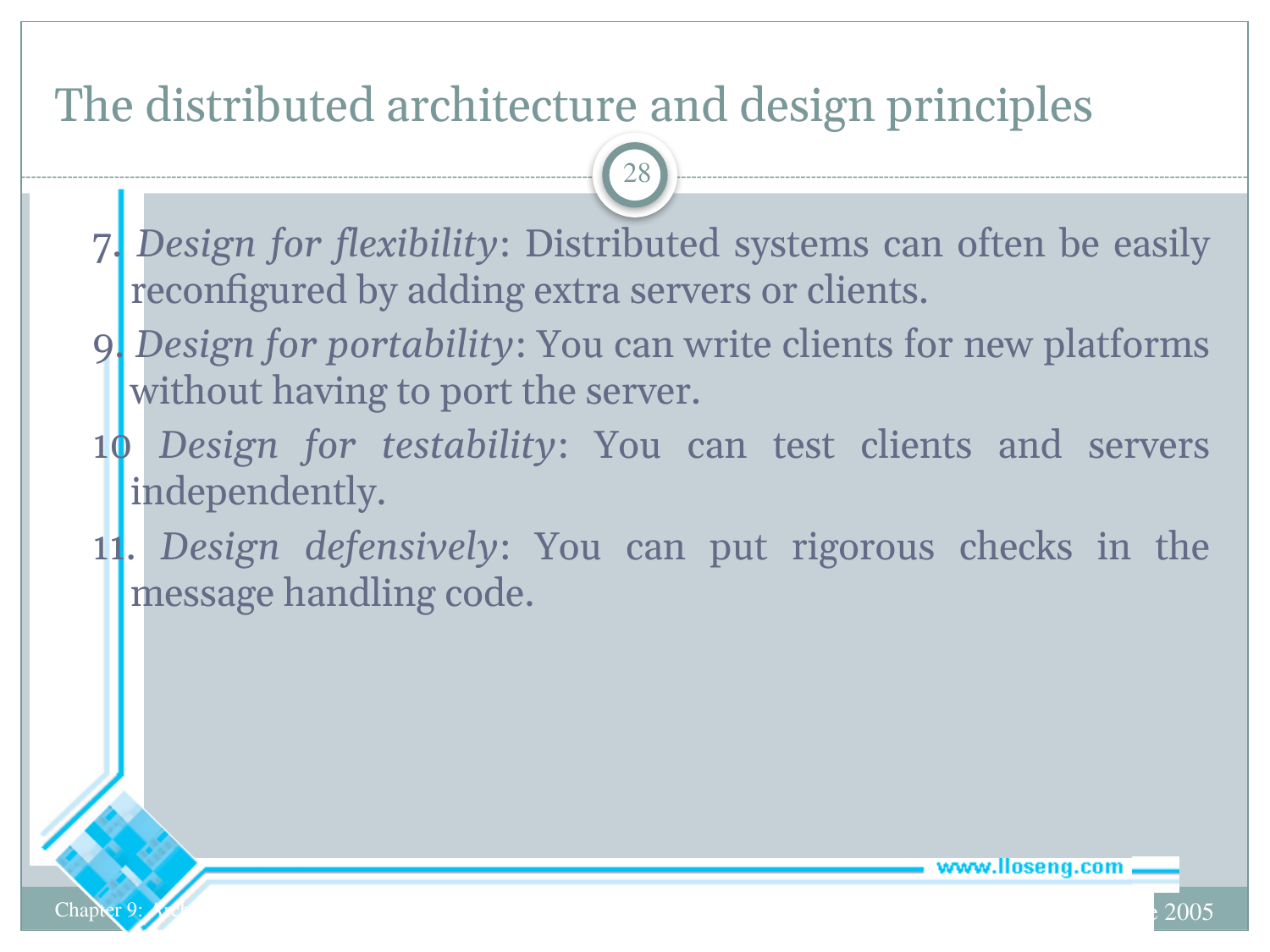

# The distributed architecture and design principles
28
7. Design for flexibility: Distributed systems can often be easily reconfigured by adding extra servers or clients.
9. Design for portability: You can write clients for new platforms without having to port the server.
10 Design for testability: You can test clients and servers independently.
11. Design defensively: You can put rigorous checks in the message handling code.
© Lethbridge/Laganière 2005
Chapter 9: Architecting and designing software